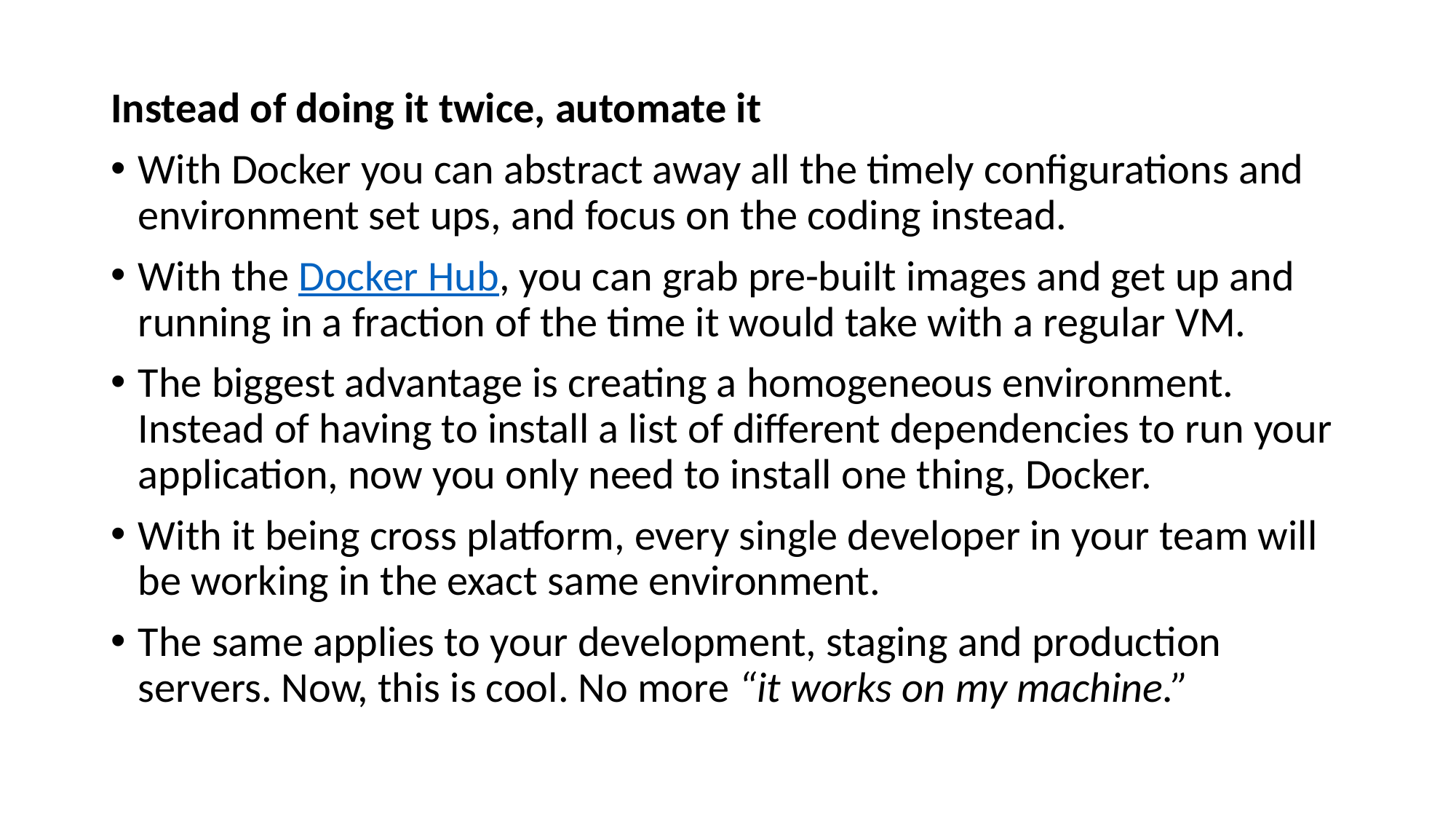

Instead of doing it twice, automate it
With Docker you can abstract away all the timely configurations and environment set ups, and focus on the coding instead.
With the Docker Hub, you can grab pre-built images and get up and running in a fraction of the time it would take with a regular VM.
The biggest advantage is creating a homogeneous environment. Instead of having to install a list of different dependencies to run your application, now you only need to install one thing, Docker.
With it being cross platform, every single developer in your team will be working in the exact same environment.
The same applies to your development, staging and production servers. Now, this is cool. No more “it works on my machine.”